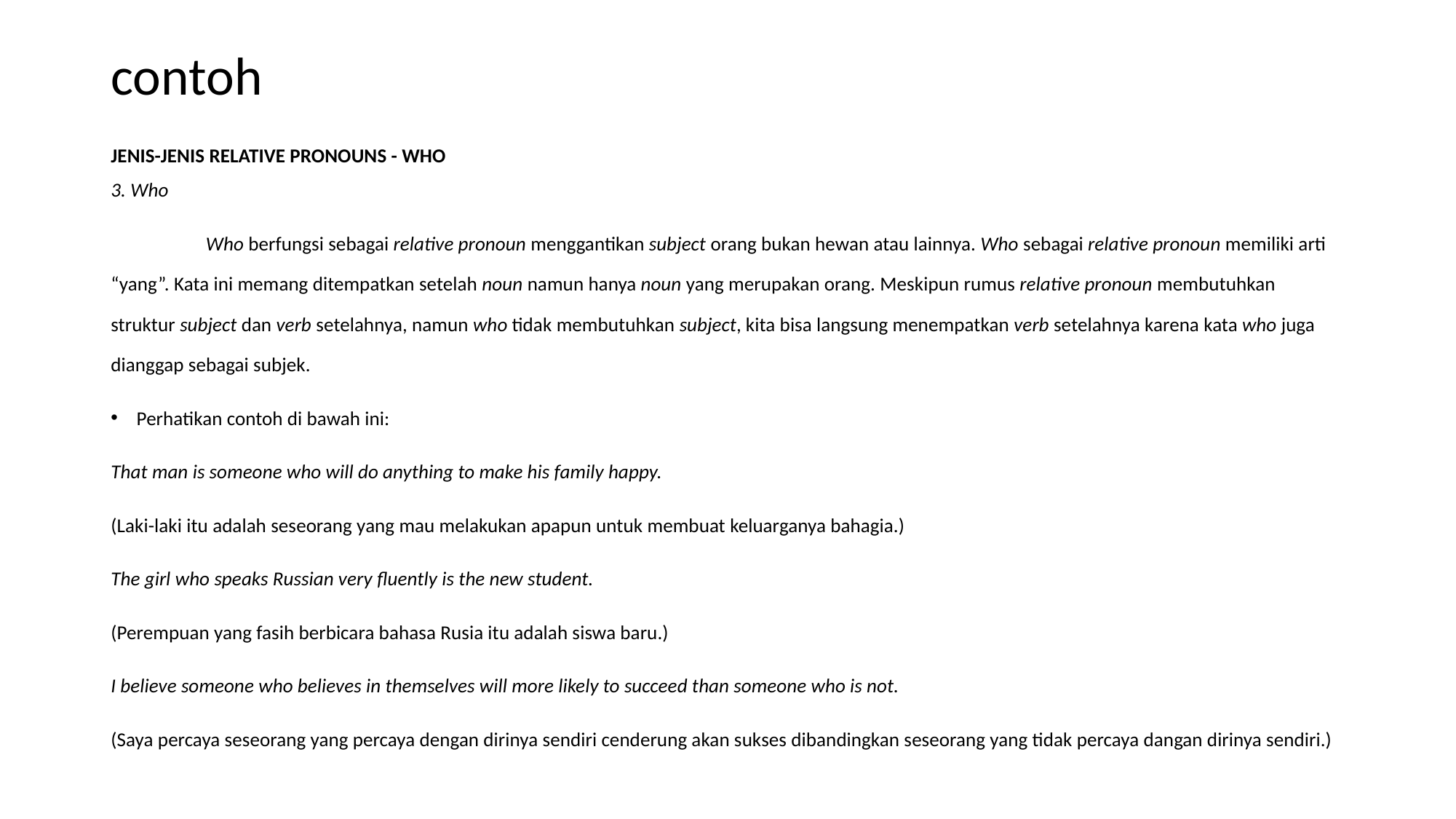

# contoh
JENIS-JENIS RELATIVE PRONOUNS - WHO
3. Who
	Who berfungsi sebagai relative pronoun menggantikan subject orang bukan hewan atau lainnya. Who sebagai relative pronoun memiliki arti “yang”. Kata ini memang ditempatkan setelah noun namun hanya noun yang merupakan orang. Meskipun rumus relative pronoun membutuhkan struktur subject dan verb setelahnya, namun who tidak membutuhkan subject, kita bisa langsung menempatkan verb setelahnya karena kata who juga dianggap sebagai subjek.
Perhatikan contoh di bawah ini:
That man is someone who will do anything to make his family happy.
(Laki-laki itu adalah seseorang yang mau melakukan apapun untuk membuat keluarganya bahagia.)
The girl who speaks Russian very fluently is the new student.
(Perempuan yang fasih berbicara bahasa Rusia itu adalah siswa baru.)
I believe someone who believes in themselves will more likely to succeed than someone who is not.
(Saya percaya seseorang yang percaya dengan dirinya sendiri cenderung akan sukses dibandingkan seseorang yang tidak percaya dangan dirinya sendiri.)